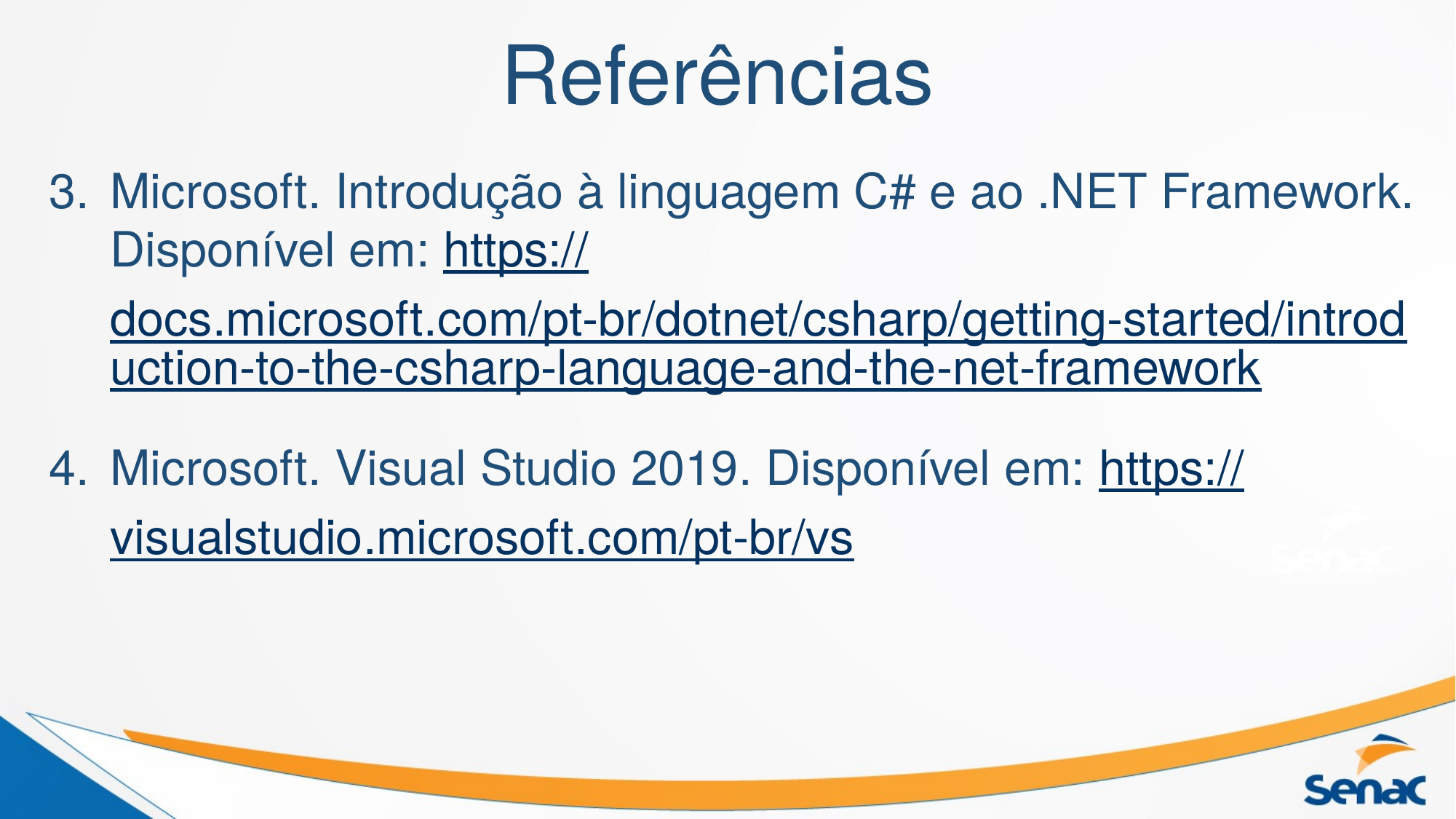

# Referências
Microsoft. Introdução à linguagem C# e ao .NET Framework. Disponível em: https://docs.microsoft.com/pt-br/dotnet/csharp/getting-started/introduction-to-the-csharp-language-and-the-net-framework
Microsoft. Visual Studio 2019. Disponível em: https://visualstudio.microsoft.com/pt-br/vs